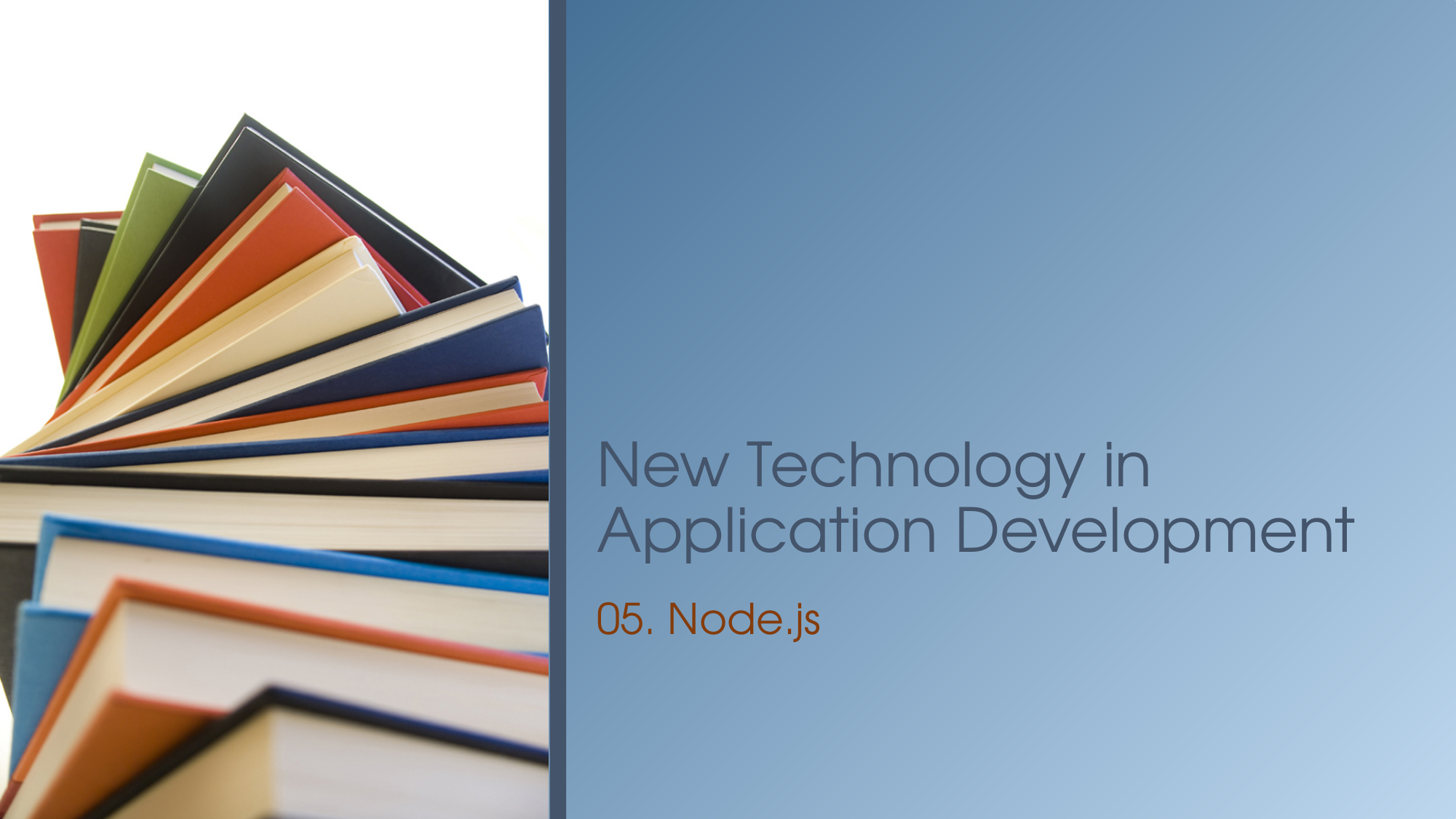

# New Technology in Application Development
05. Node.js